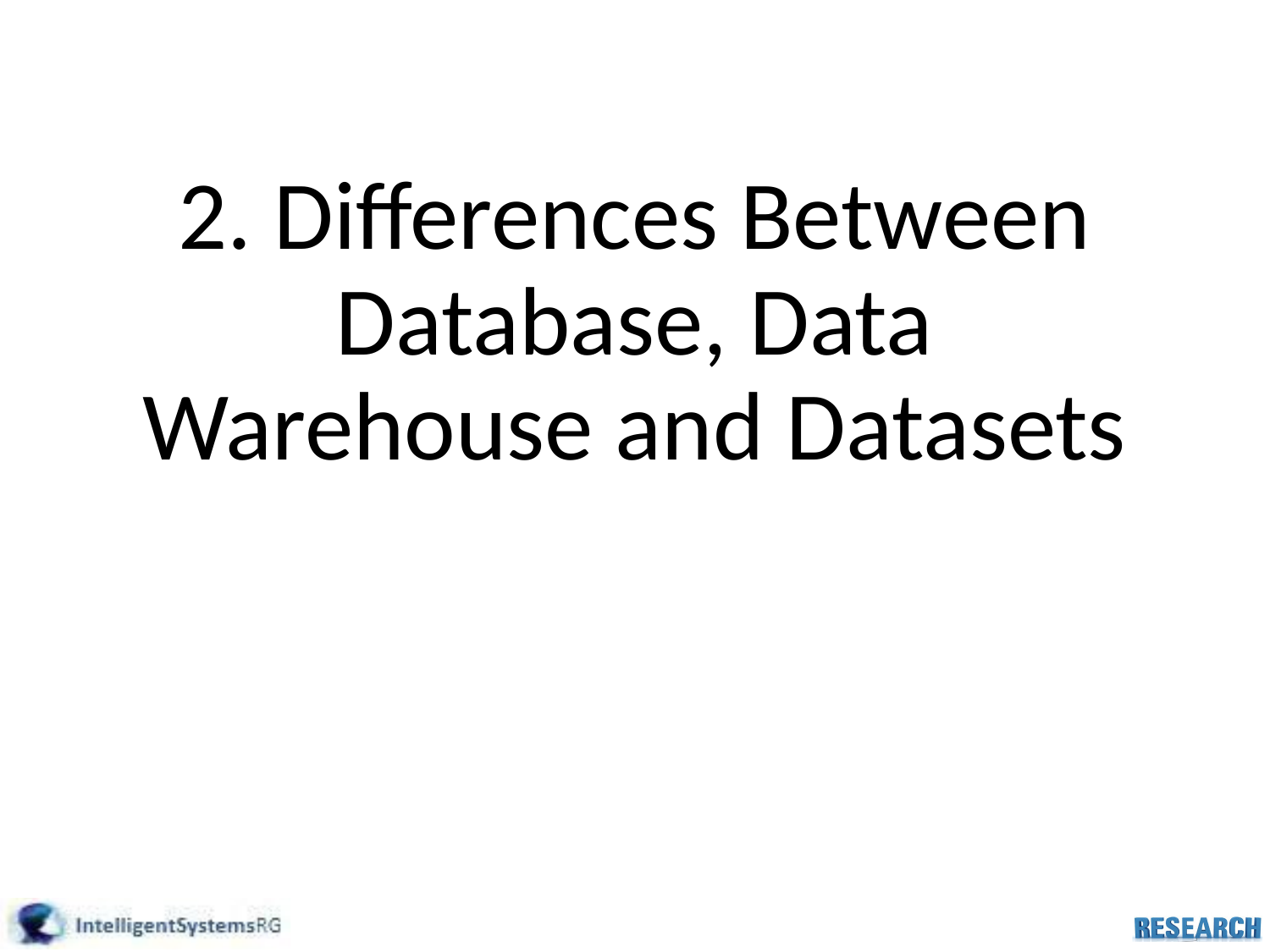

# 2. Differences Between Database, Data Warehouse and Datasets